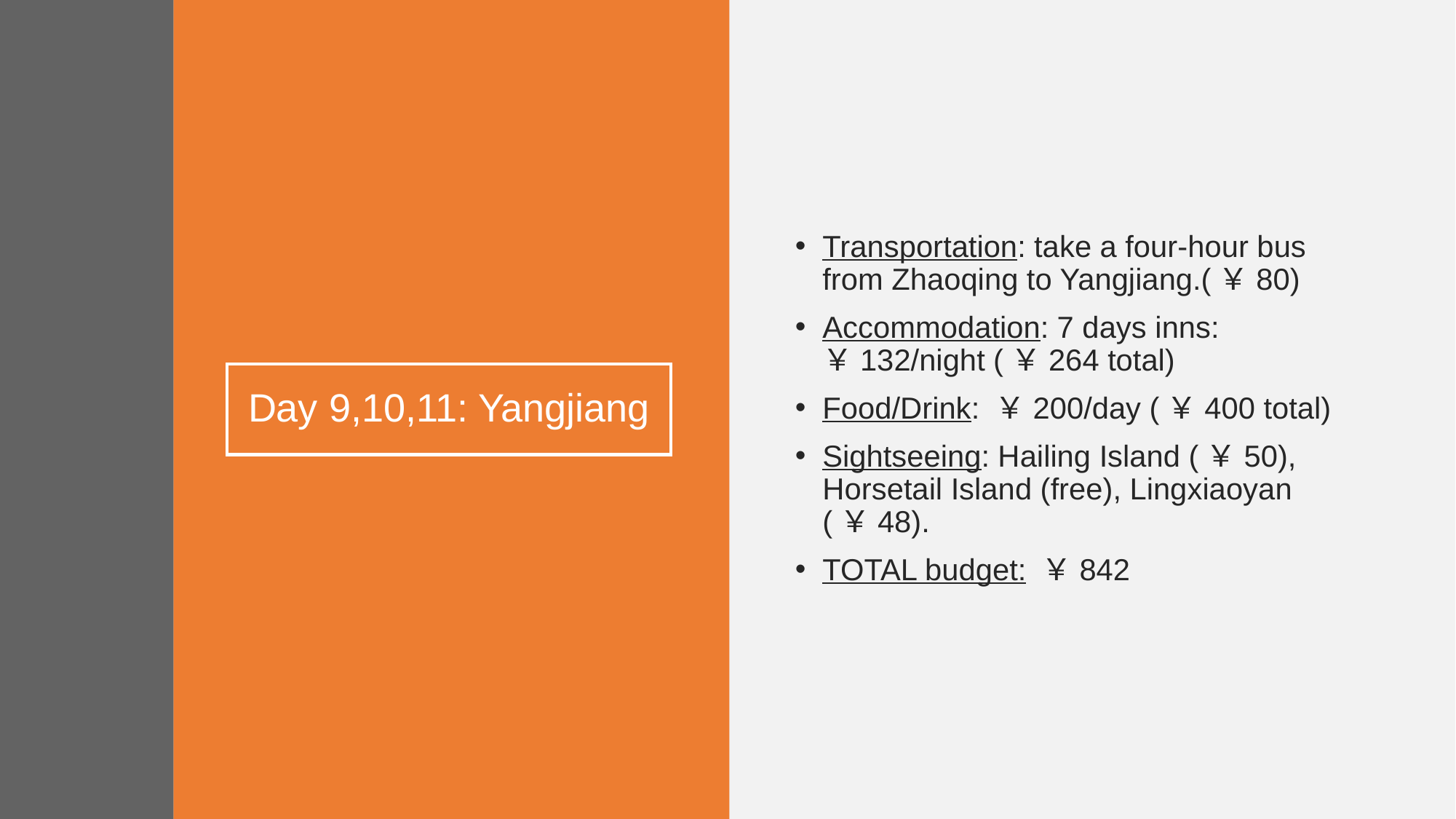

Transportation: take a four-hour bus   from Zhaoqing to Yangjiang.(￥80)
Accommodation: 7 days inns: ￥132/night (￥264 total)
Food/Drink: ￥200/day (￥400 total)
Sightseeing: Hailing Island (￥50), Horsetail Island (free), Lingxiaoyan (￥48).
TOTAL budget: ￥842
Day 9,10,11: Yangjiang